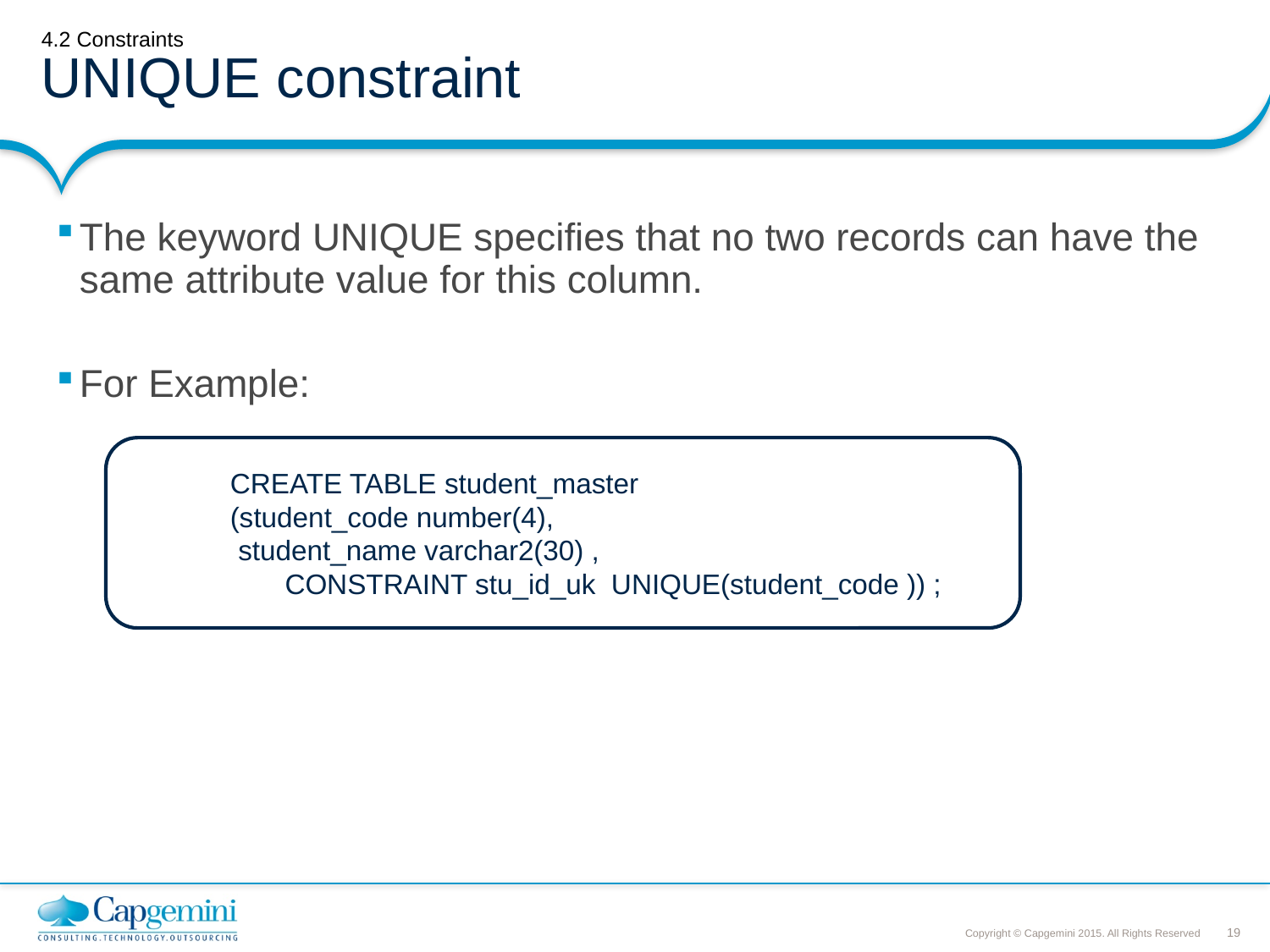

# 4.2 Constraints UNIQUE constraint
The keyword UNIQUE specifies that no two records can have the same attribute value for this column.

For Example:

     CREATE TABLE student_master
     (student_code number(4),
      student_name varchar2(30) ,
            CONSTRAINT stu_id_uk  UNIQUE(student_code )) ;